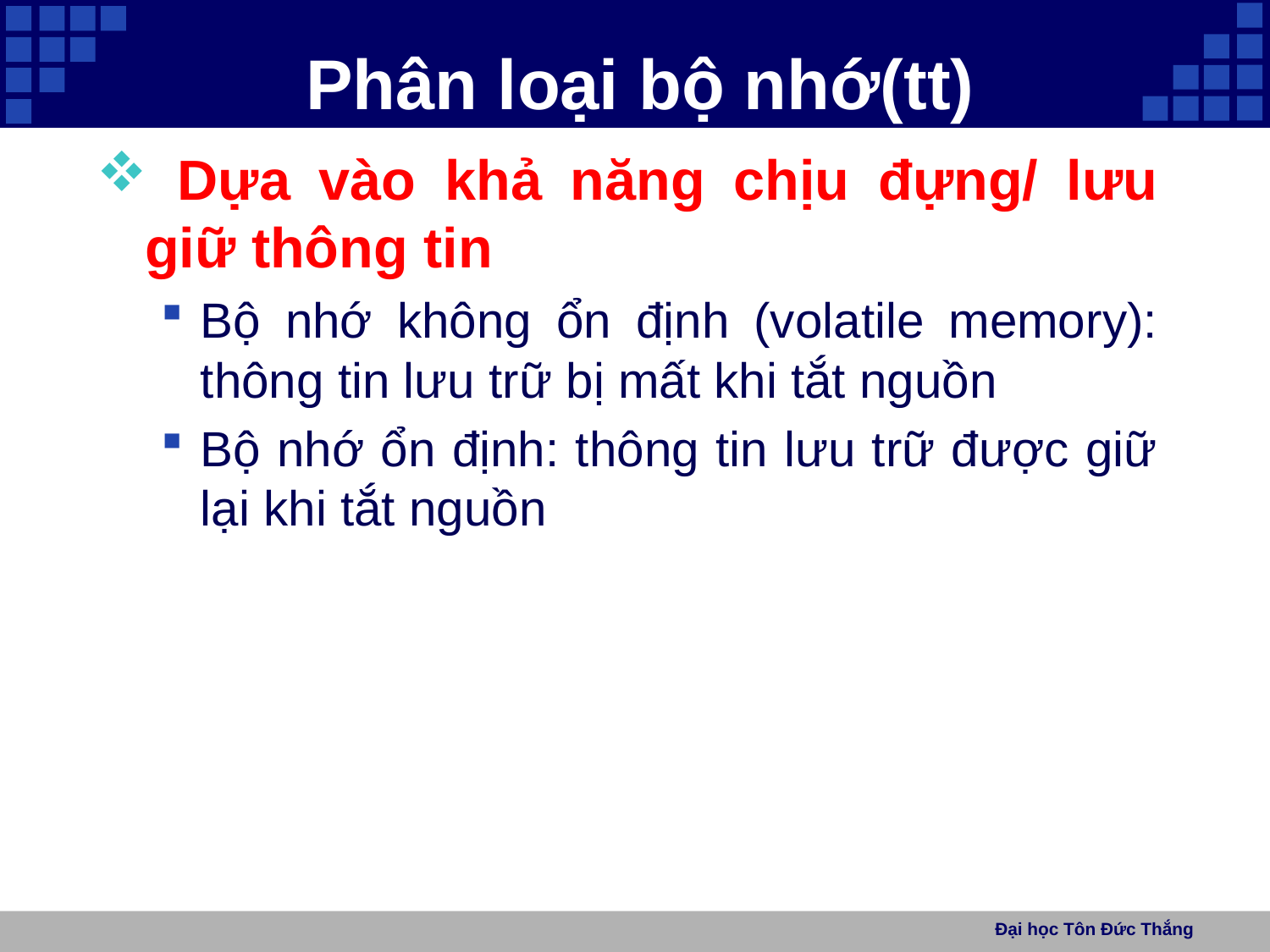

# Phân loại bộ nhớ(tt)
 Dựa vào khả năng chịu đựng/ lưu giữ thông tin
Bộ nhớ không ổn định (volatile memory): thông tin lưu trữ bị mất khi tắt nguồn
Bộ nhớ ổn định: thông tin lưu trữ được giữ lại khi tắt nguồn
Đại học Tôn Đức Thắng